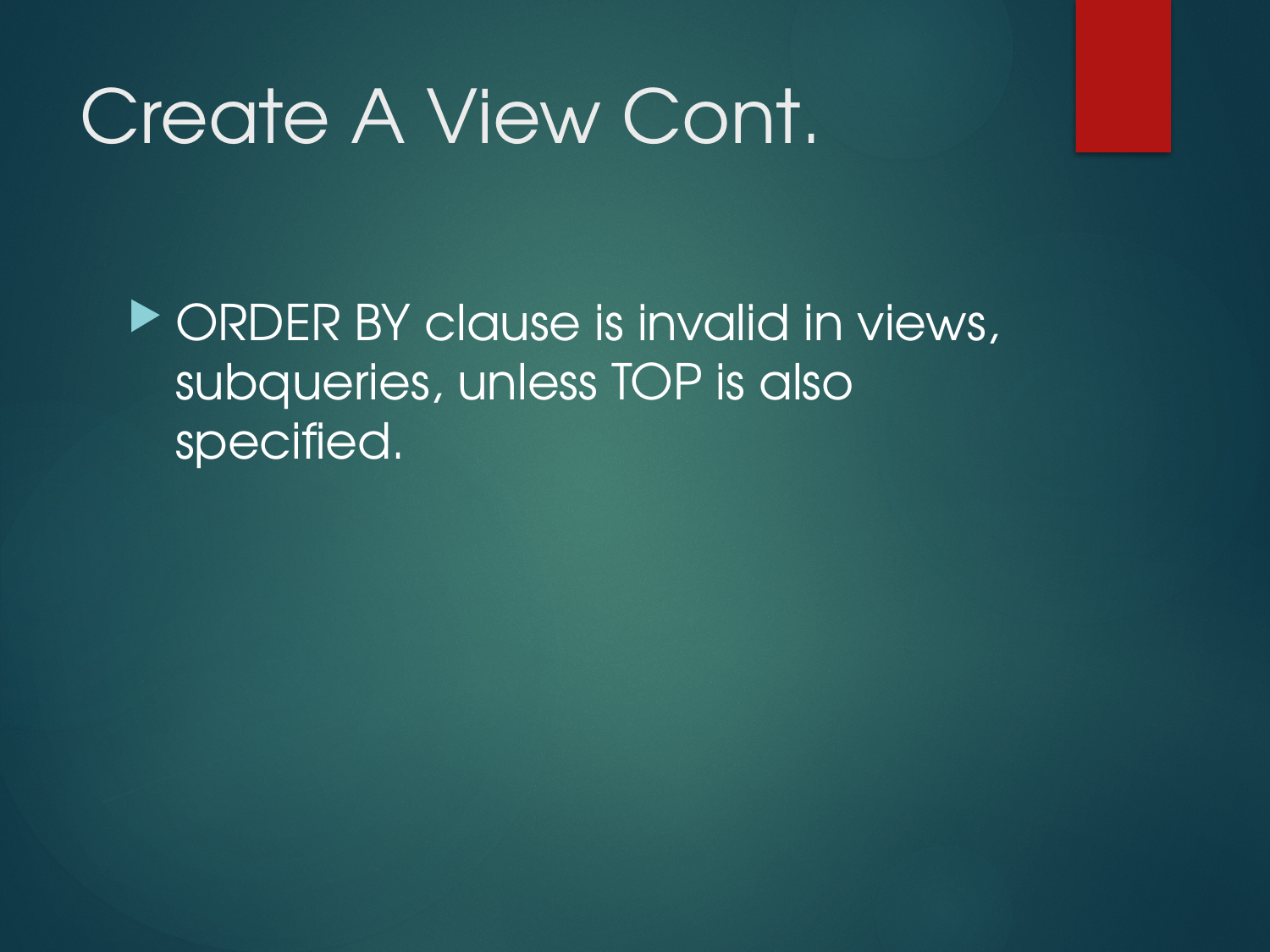

# Create A View Cont.
ORDER BY clause is invalid in views, subqueries, unless TOP is also specified.